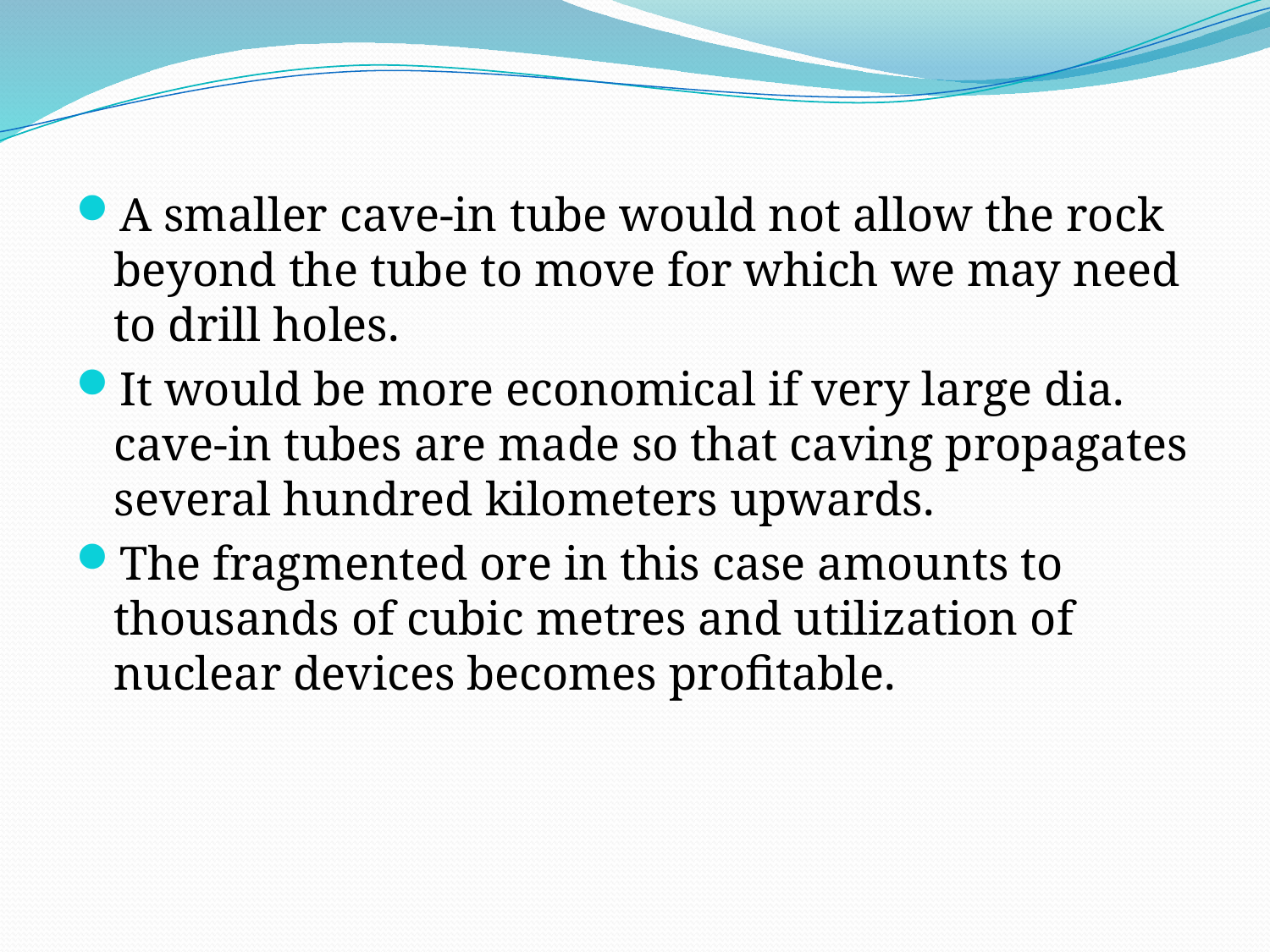

#
A smaller cave-in tube would not allow the rock beyond the tube to move for which we may need to drill holes.
It would be more economical if very large dia. cave-in tubes are made so that caving propagates several hundred kilometers upwards.
The fragmented ore in this case amounts to thousands of cubic metres and utilization of nuclear devices becomes profitable.